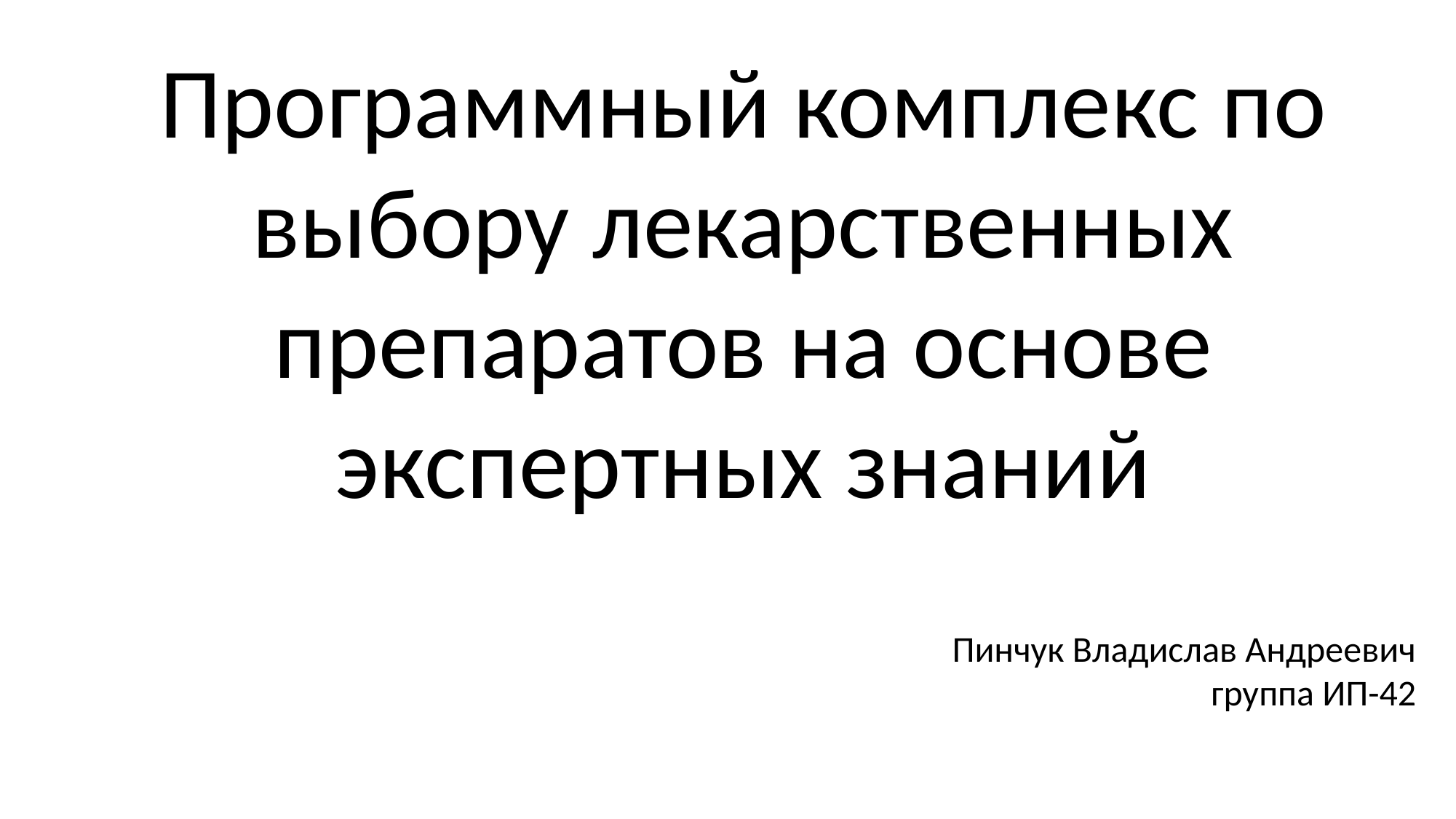

# Программный комплекс по выбору лекарственных препаратов на основе экспертных знаний
Пинчук Владислав Андреевич
группа ИП-42